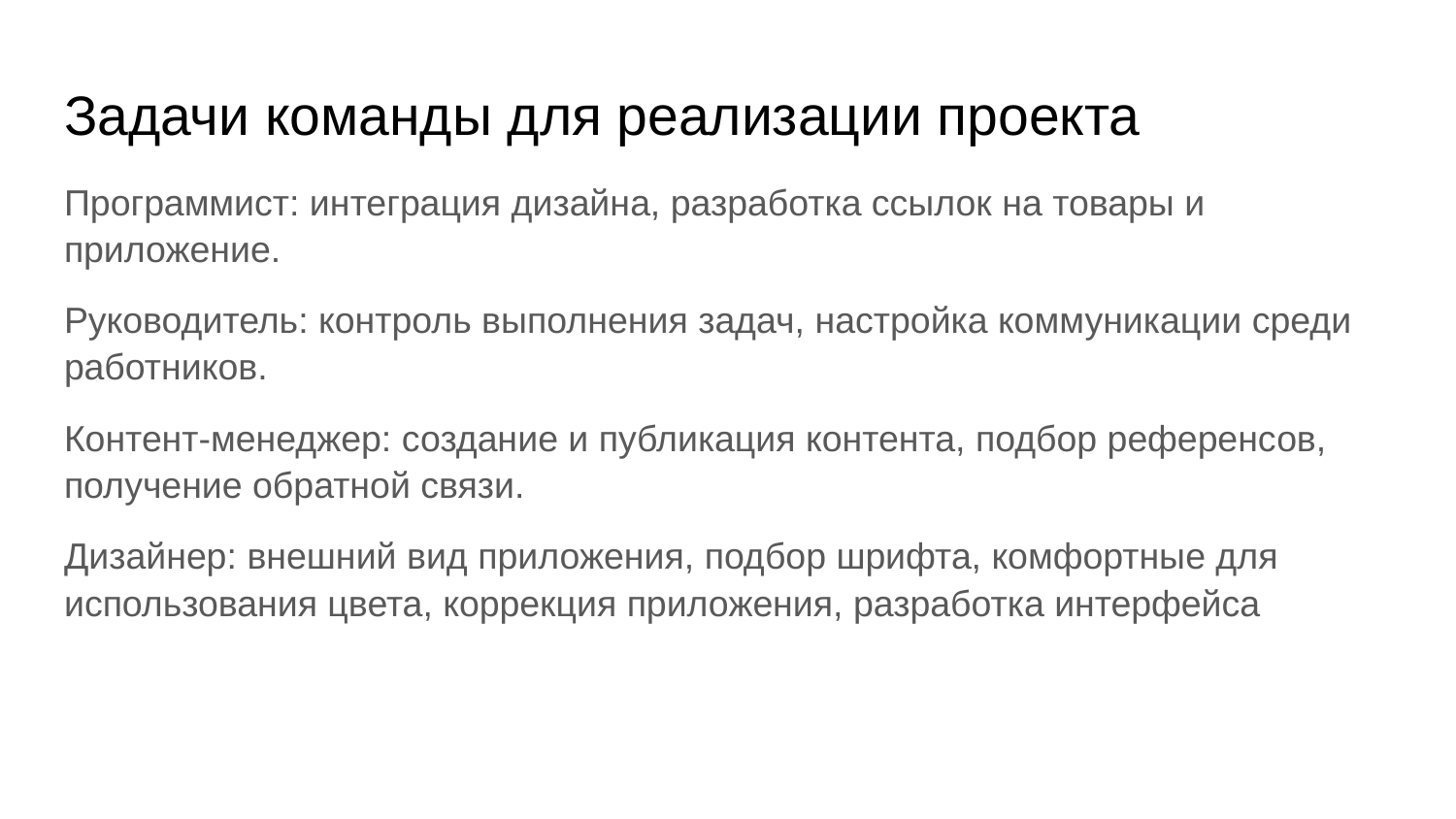

# Задачи команды для реализации проекта
Программист: интеграция дизайна, разработка ссылок на товары и приложение.
Руководитель: контроль выполнения задач, настройка коммуникации среди работников.
Контент-менеджер: создание и публикация контента, подбор референсов, получение обратной связи.
Дизайнер: внешний вид приложения, подбор шрифта, комфортные для использования цвета, коррекция приложения, разработка интерфейса